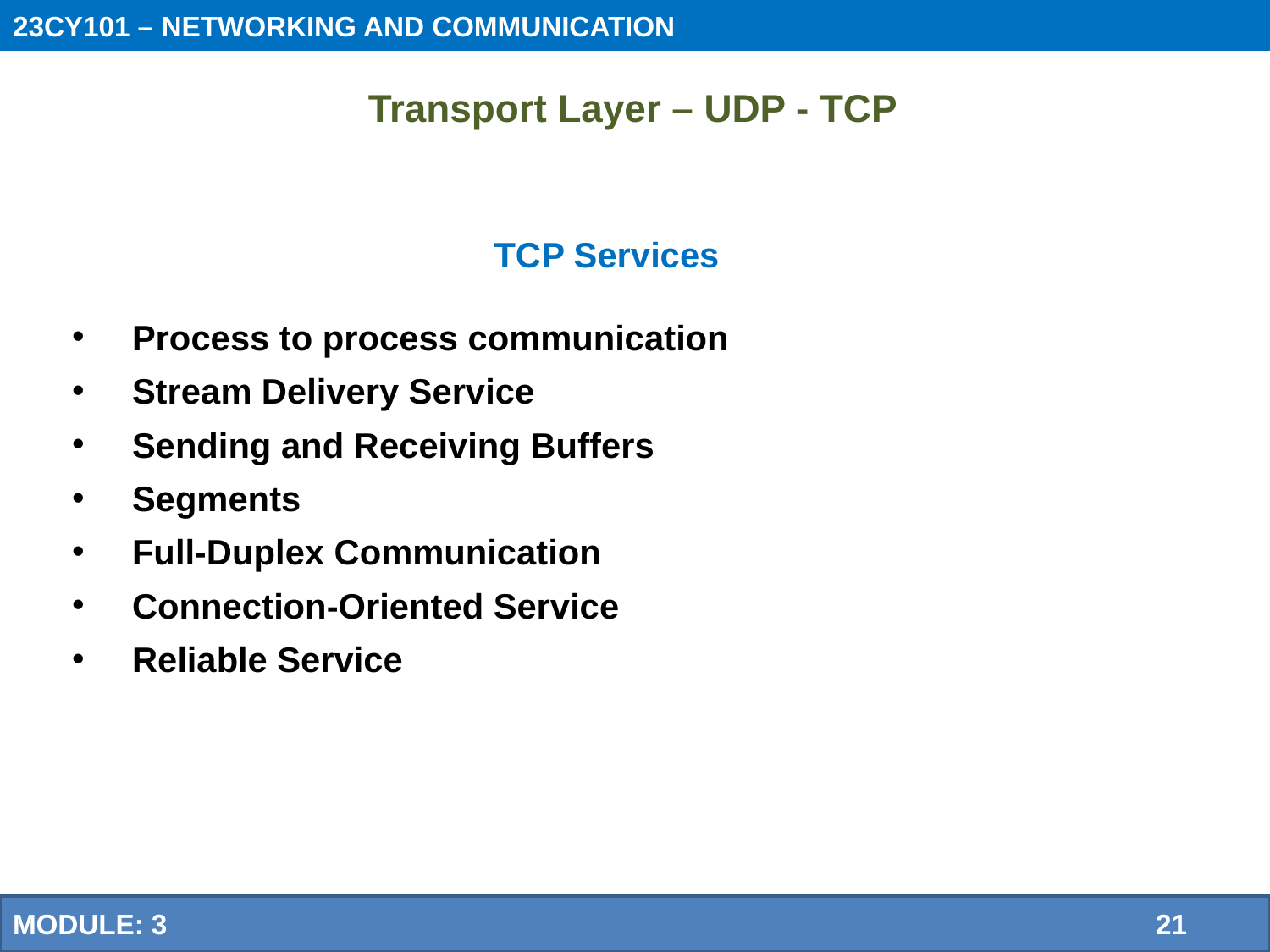

23CY101 – NETWORKING AND COMMUNICATION
 Transport Layer – UDP - TCP
# TCP Services
Process to process communication
Stream Delivery Service
Sending and Receiving Buffers
Segments
Full-Duplex Communication
Connection-Oriented Service
Reliable Service
MODULE: 3                                                                                              		21